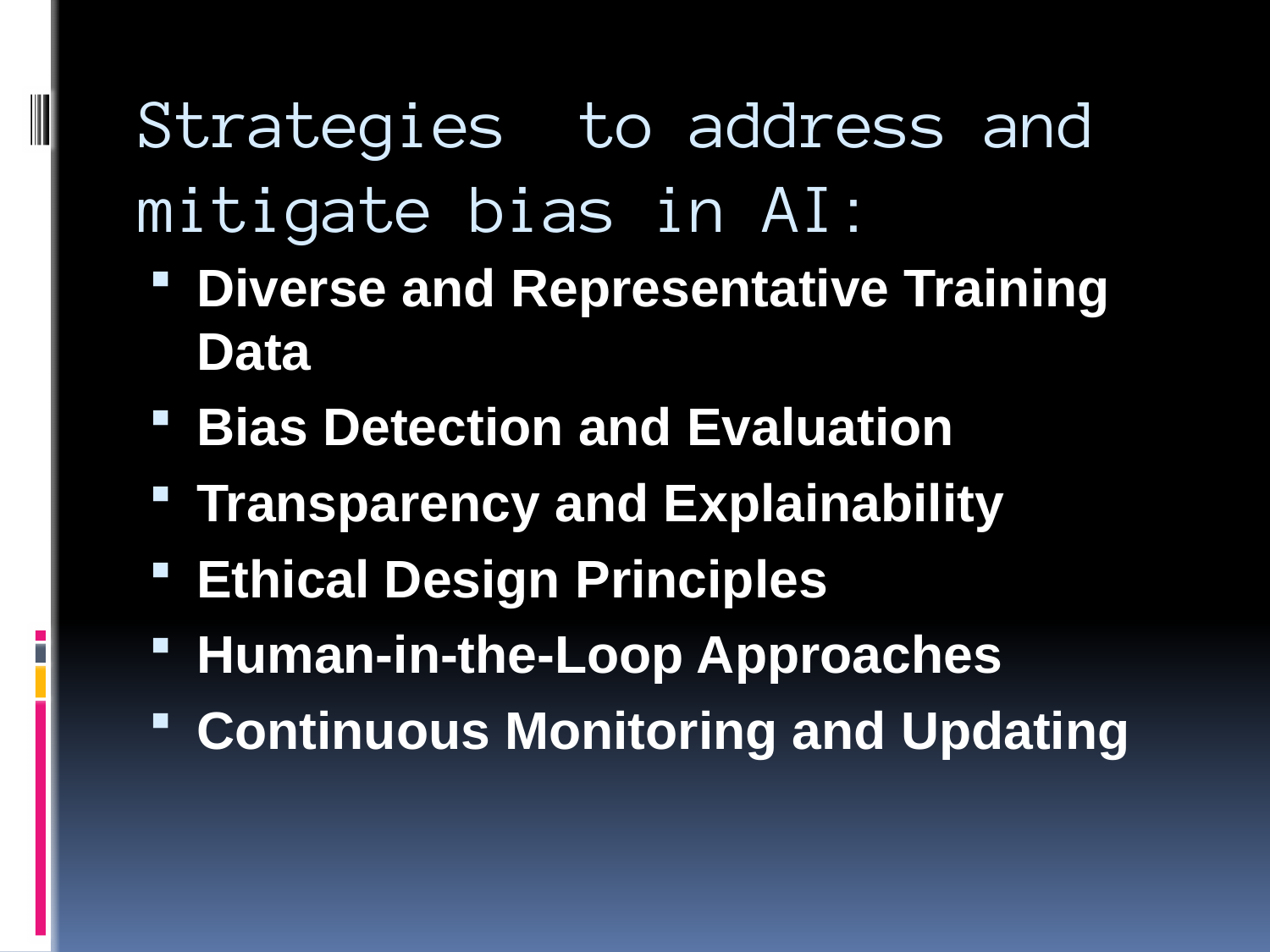

# Strategies  to address and mitigate bias in AI:
Diverse and Representative Training Data
Bias Detection and Evaluation
Transparency and Explainability
Ethical Design Principles
Human-in-the-Loop Approaches
Continuous Monitoring and Updating